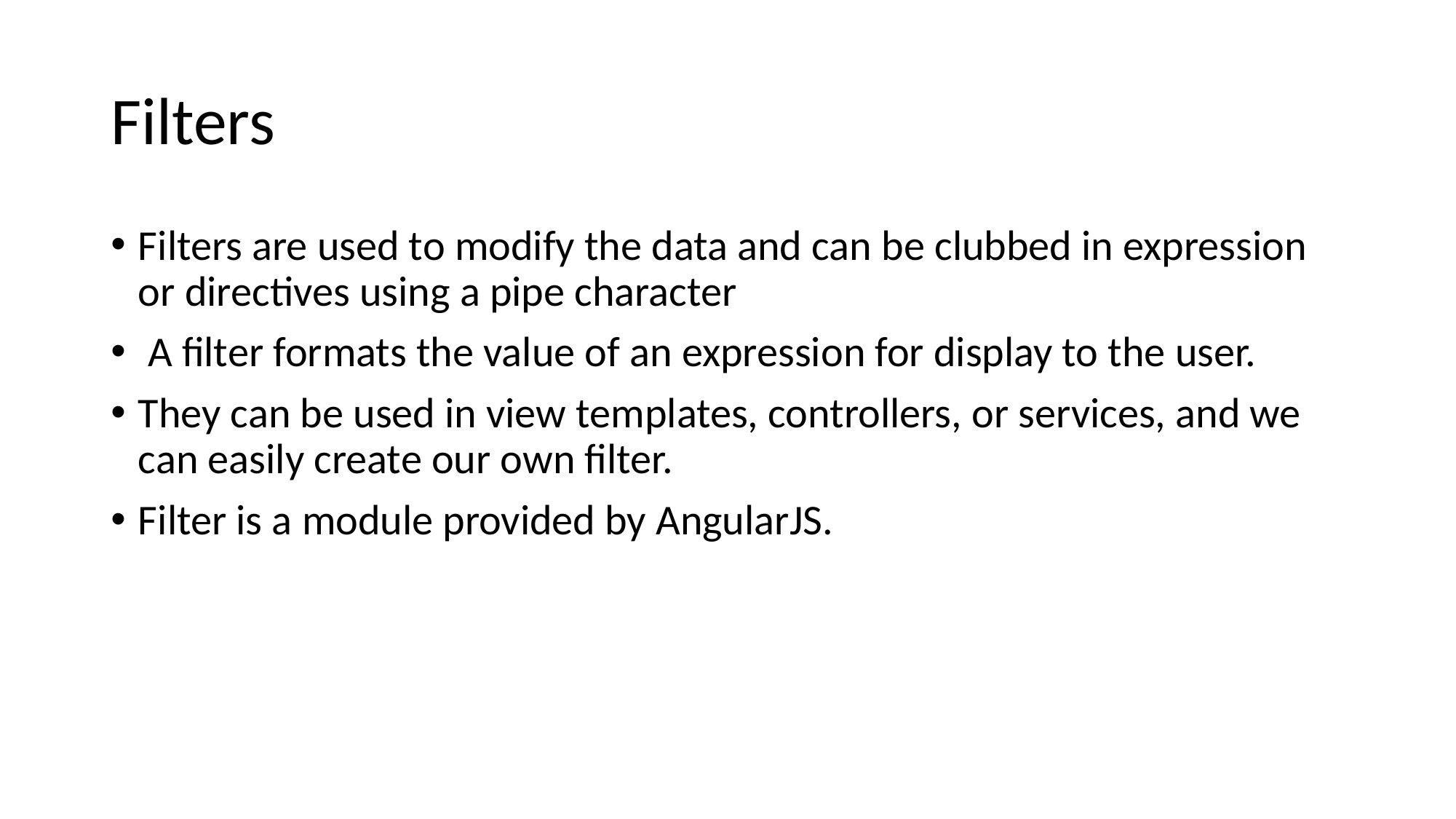

# Filters
Filters are used to modify the data and can be clubbed in expression or directives using a pipe character
 A filter formats the value of an expression for display to the user.
They can be used in view templates, controllers, or services, and we can easily create our own filter.
Filter is a module provided by AngularJS.